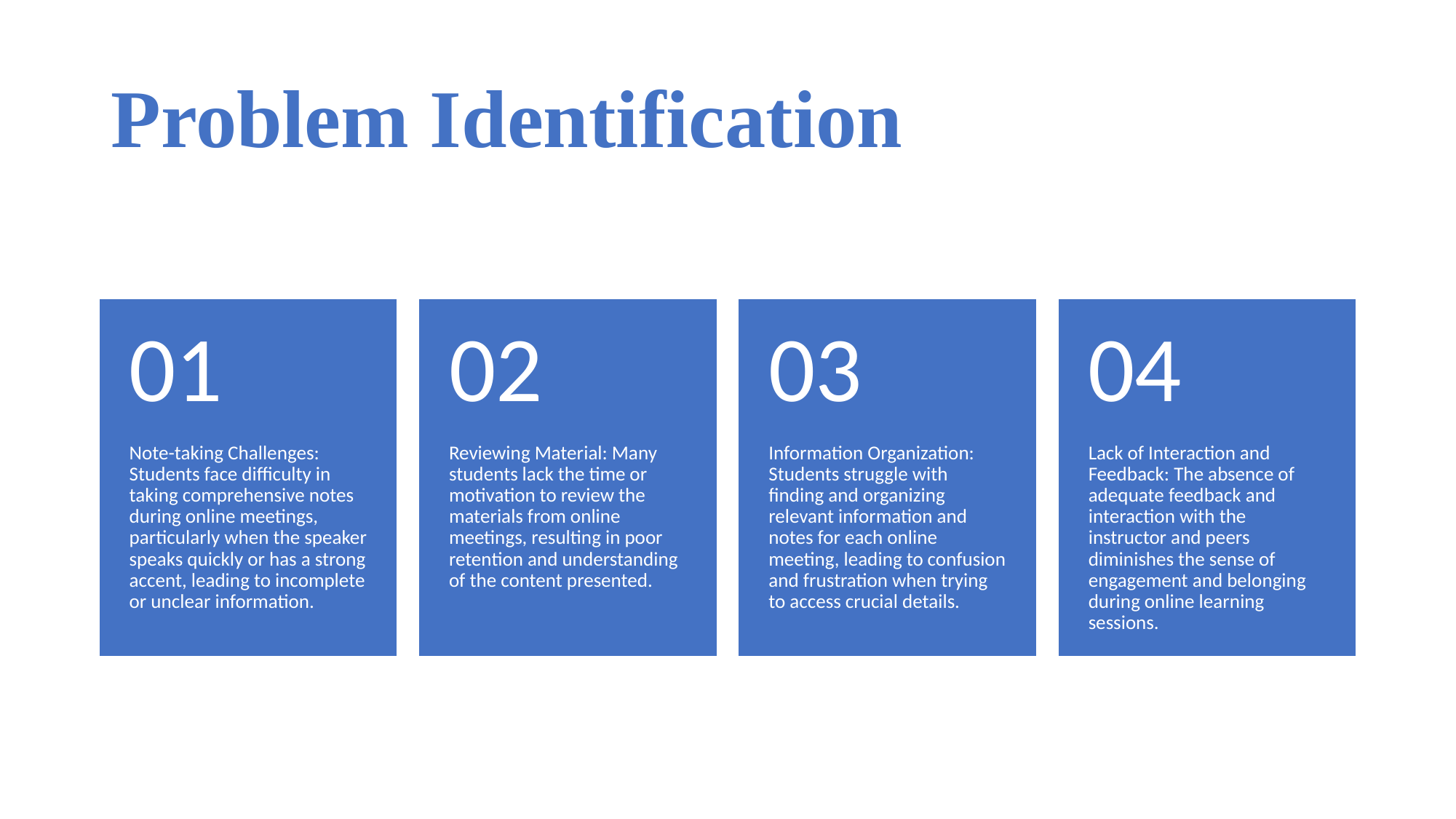

# Problem Identification
Note-taking Challenges: Students face difficulty in taking comprehensive notes during online meetings, particularly when the speaker speaks quickly or has a strong accent, leading to incomplete or unclear information.
01
Reviewing Material: Many students lack the time or motivation to review the materials from online meetings, resulting in poor retention and understanding of the content presented.
02
Information Organization: Students struggle with finding and organizing relevant information and notes for each online meeting, leading to confusion and frustration when trying to access crucial details.
03
Lack of Interaction and Feedback: The absence of adequate feedback and interaction with the instructor and peers diminishes the sense of engagement and belonging during online learning sessions.
04